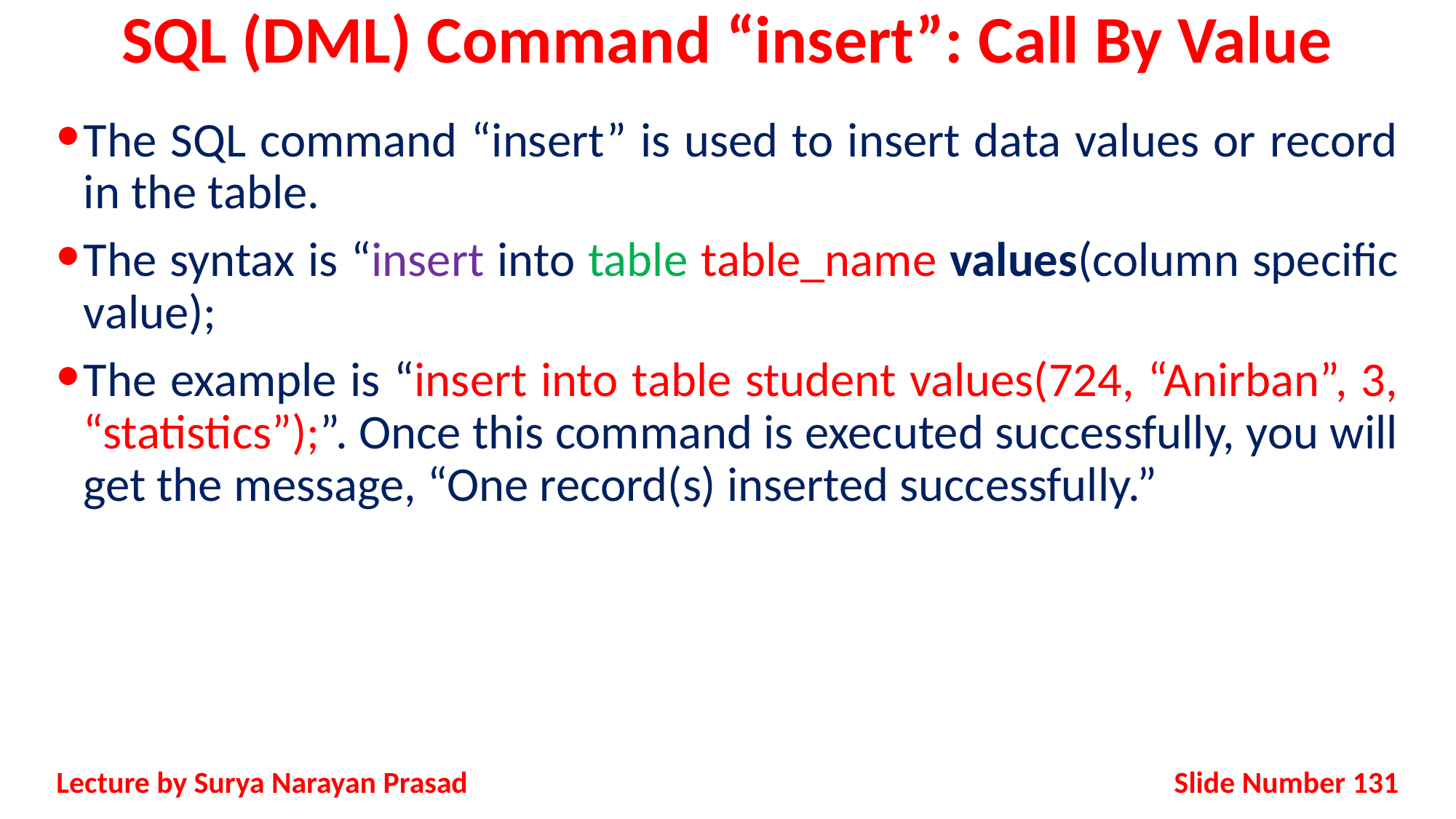

# SQL (DML) Command “insert”: Call By Value
The SQL command “insert” is used to insert data values or record in the table.
The syntax is “insert into table table_name values(column specific value);
The example is “insert into table student values(724, “Anirban”, 3, “statistics”);”. Once this command is executed successfully, you will get the message, “One record(s) inserted successfully.”
Slide Number 131
Lecture by Surya Narayan Prasad